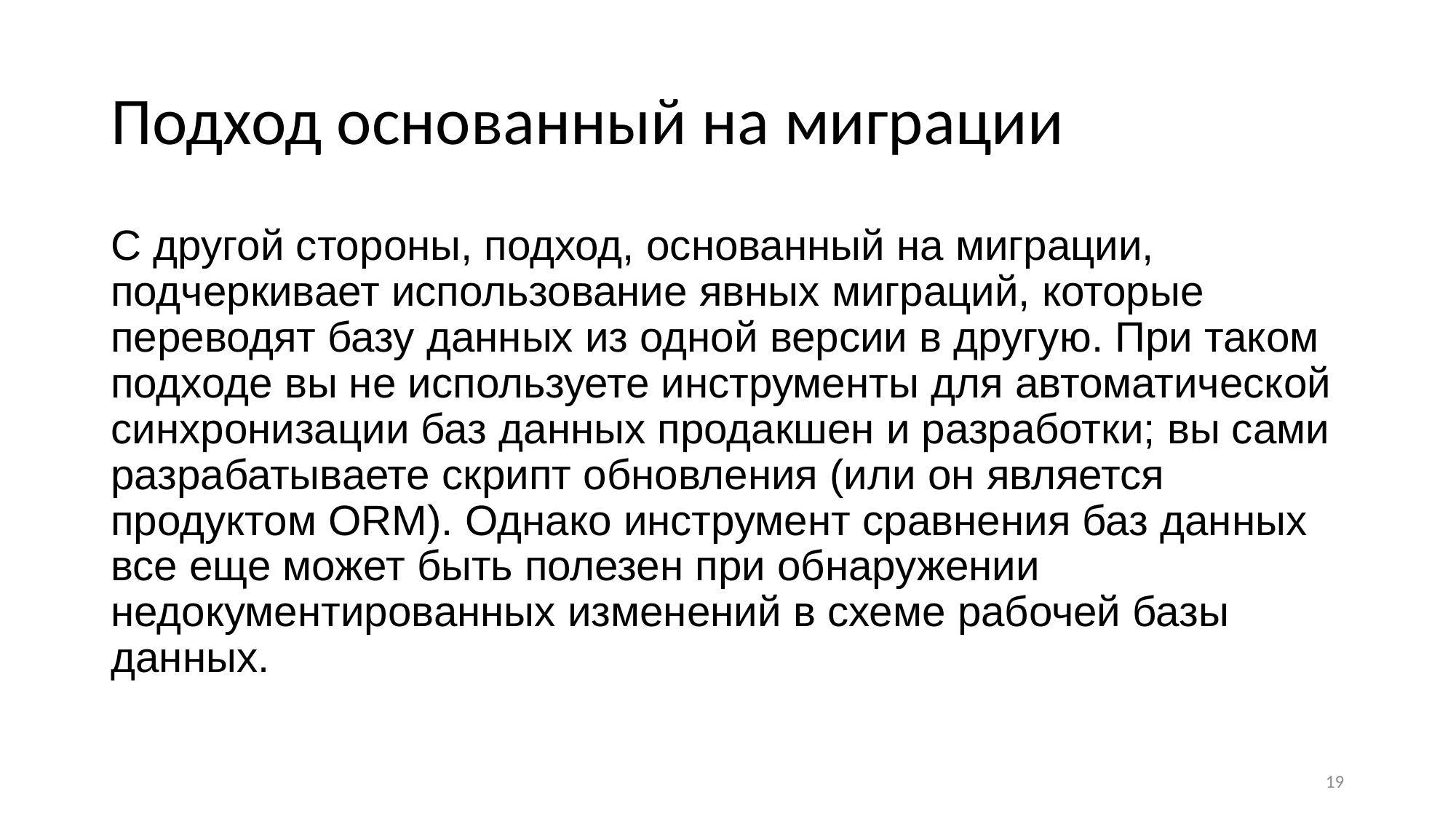

# Подход основанный на миграции
С другой стороны, подход, основанный на миграции, подчеркивает использование явных миграций, которые переводят базу данных из одной версии в другую. При таком подходе вы не используете инструменты для автоматической синхронизации баз данных продакшен и разработки; вы сами разрабатываете скрипт обновления (или он является продуктом ORM). Однако инструмент сравнения баз данных все еще может быть полезен при обнаружении недокументированных изменений в схеме рабочей базы данных.
19